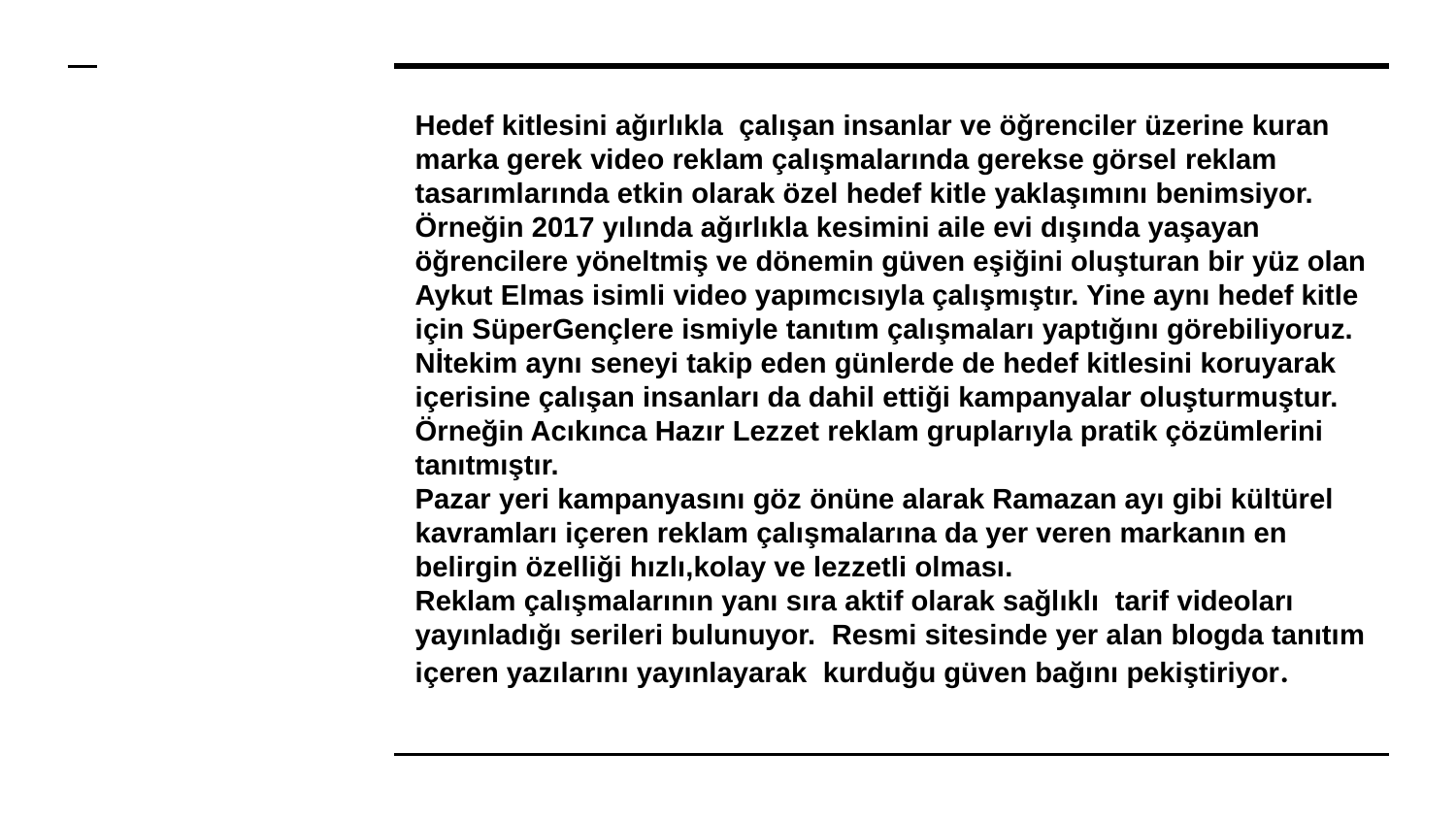

Hedef kitlesini ağırlıkla  çalışan insanlar ve öğrenciler üzerine kuran marka gerek video reklam çalışmalarında gerekse görsel reklam tasarımlarında etkin olarak özel hedef kitle yaklaşımını benimsiyor. Örneğin 2017 yılında ağırlıkla kesimini aile evi dışında yaşayan öğrencilere yöneltmiş ve dönemin güven eşiğini oluşturan bir yüz olan Aykut Elmas isimli video yapımcısıyla çalışmıştır. Yine aynı hedef kitle için SüperGençlere ismiyle tanıtım çalışmaları yaptığını görebiliyoruz. Nİtekim aynı seneyi takip eden günlerde de hedef kitlesini koruyarak içerisine çalışan insanları da dahil ettiği kampanyalar oluşturmuştur. Örneğin Acıkınca Hazır Lezzet reklam gruplarıyla pratik çözümlerini tanıtmıştır.
Pazar yeri kampanyasını göz önüne alarak Ramazan ayı gibi kültürel kavramları içeren reklam çalışmalarına da yer veren markanın en belirgin özelliği hızlı,kolay ve lezzetli olması.
Reklam çalışmalarının yanı sıra aktif olarak sağlıklı  tarif videoları yayınladığı serileri bulunuyor.  Resmi sitesinde yer alan blogda tanıtım içeren yazılarını yayınlayarak  kurduğu güven bağını pekiştiriyor.